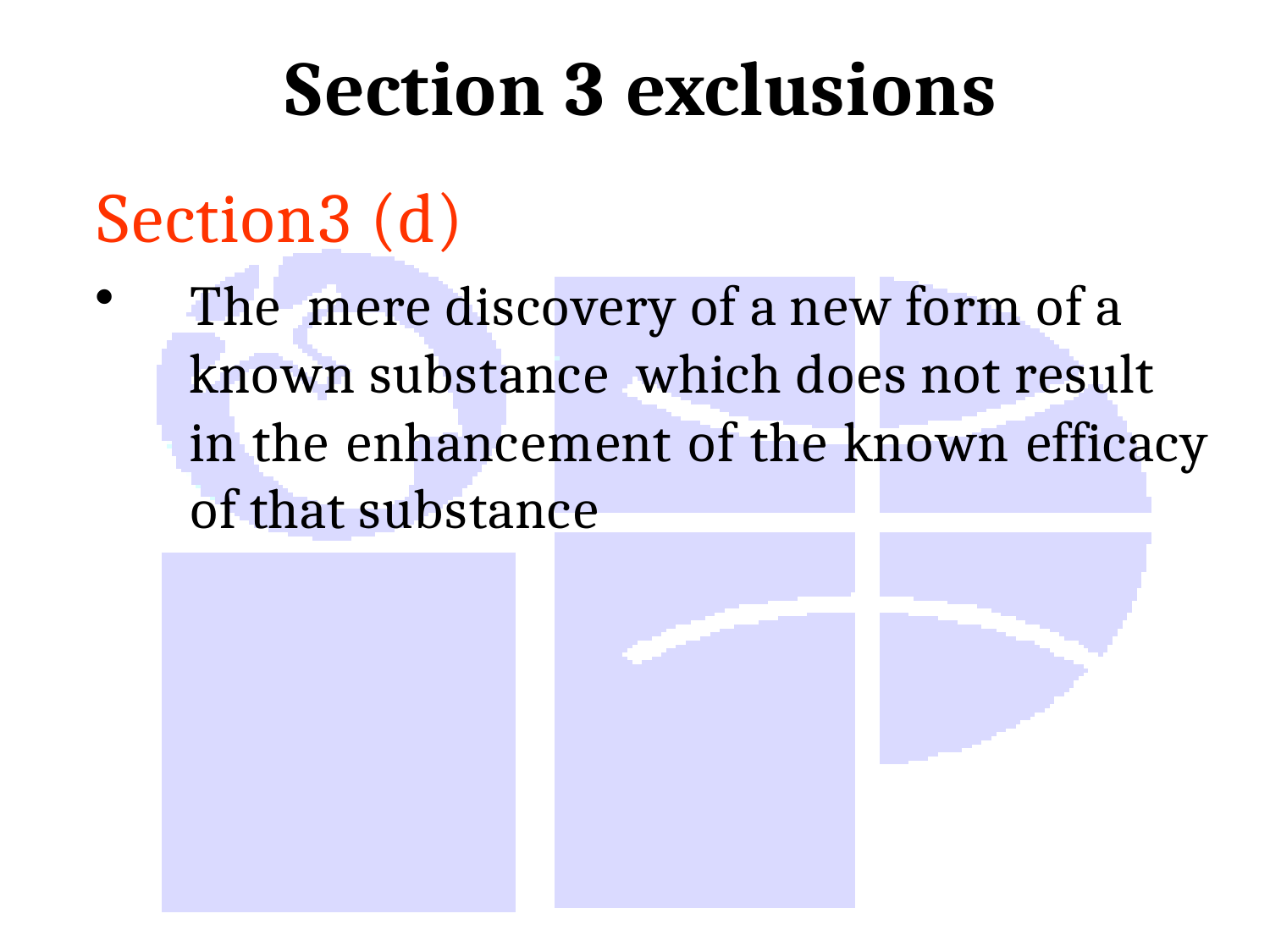

# Section 3 exclusions
Section3 (d)
The  mere discovery of a new form of a 	known substance  which does not result 	in the enhancement of the known efficacy of that substance